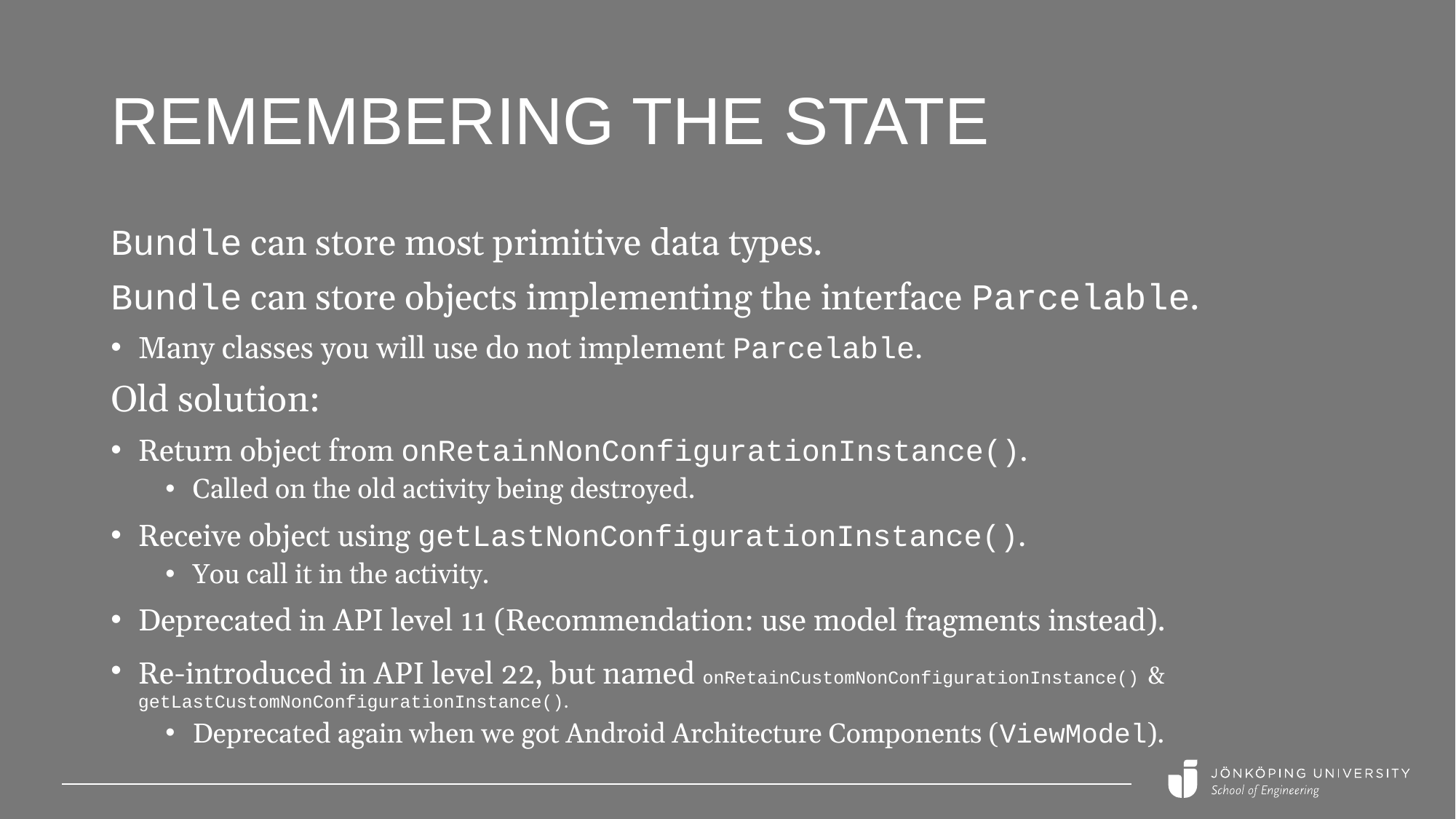

# Remembering the state
Bundle can store most primitive data types.
Bundle can store objects implementing the interface Parcelable.
Many classes you will use do not implement Parcelable.
Old solution:
Return object from onRetainNonConfigurationInstance().
Called on the old activity being destroyed.
Receive object using getLastNonConfigurationInstance().
You call it in the activity.
Deprecated in API level 11 (Recommendation: use model fragments instead).
Re-introduced in API level 22, but named onRetainCustomNonConfigurationInstance() & getLastCustomNonConfigurationInstance().
Deprecated again when we got Android Architecture Components (ViewModel).